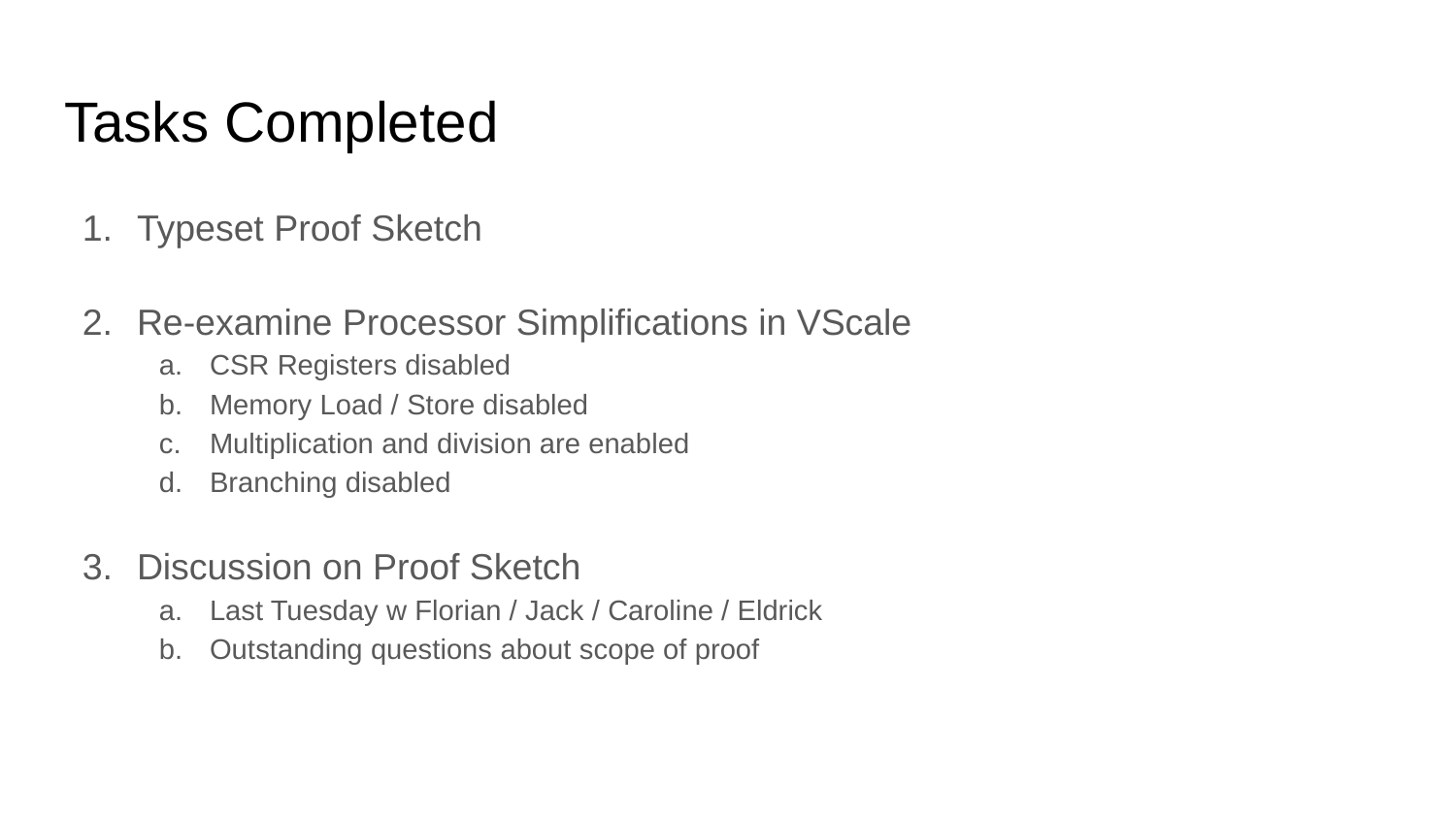

# Tasks Completed
Typeset Proof Sketch
Re-examine Processor Simplifications in VScale
CSR Registers disabled
Memory Load / Store disabled
Multiplication and division are enabled
Branching disabled
Discussion on Proof Sketch
Last Tuesday w Florian / Jack / Caroline / Eldrick
Outstanding questions about scope of proof